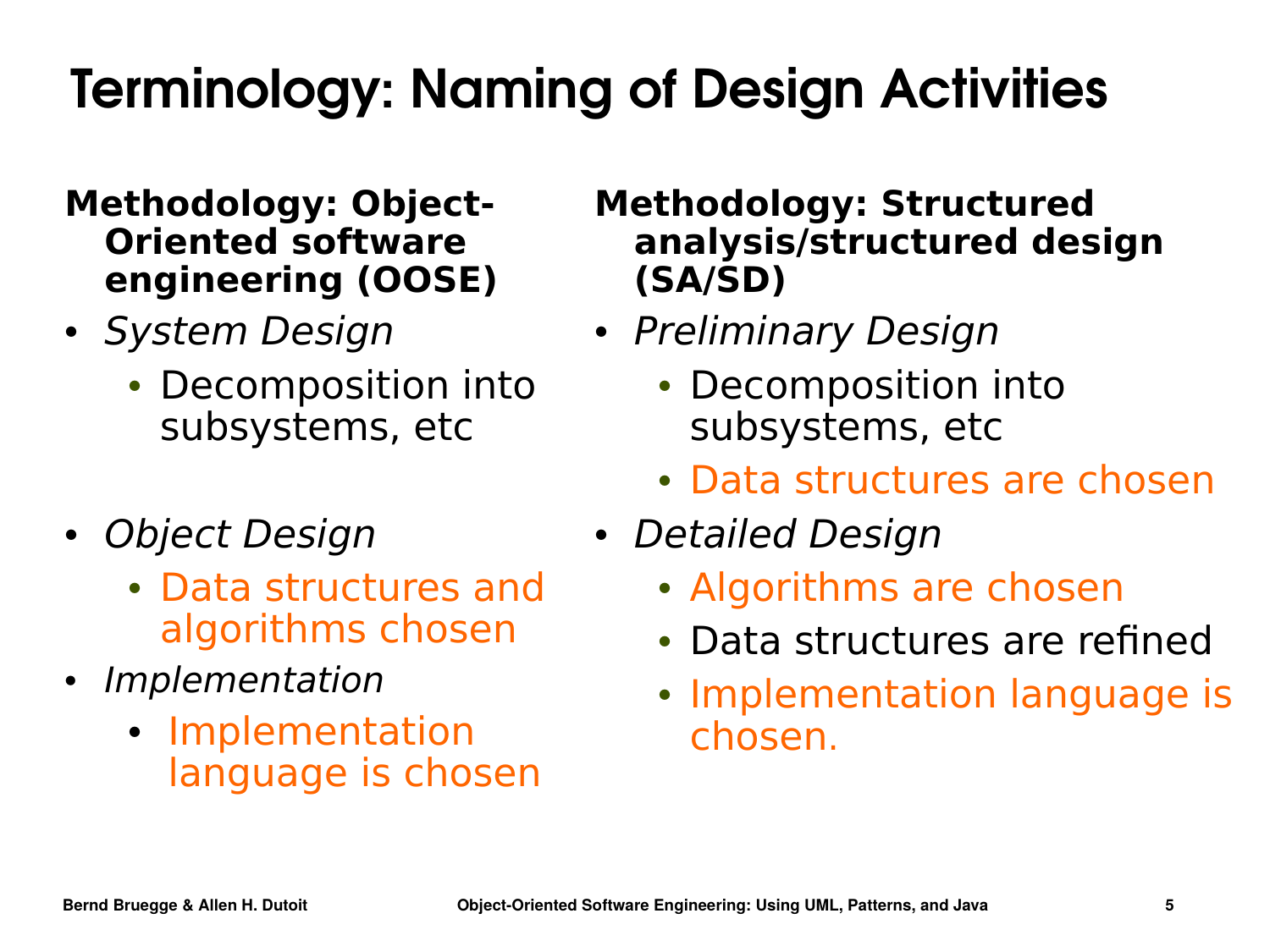

# Terminology: Naming of Design Activities
Methodology: Object-Oriented software engineering (OOSE)
System Design
Decomposition into subsystems, etc

Object Design
Data structures and algorithms chosen
Implementation
Implementation language is chosen

Methodology: Structured analysis/structured design (SA/SD)
Preliminary Design
Decomposition into subsystems, etc
Data structures are chosen
Detailed Design
Algorithms are chosen
Data structures are refined
Implementation language is chosen.